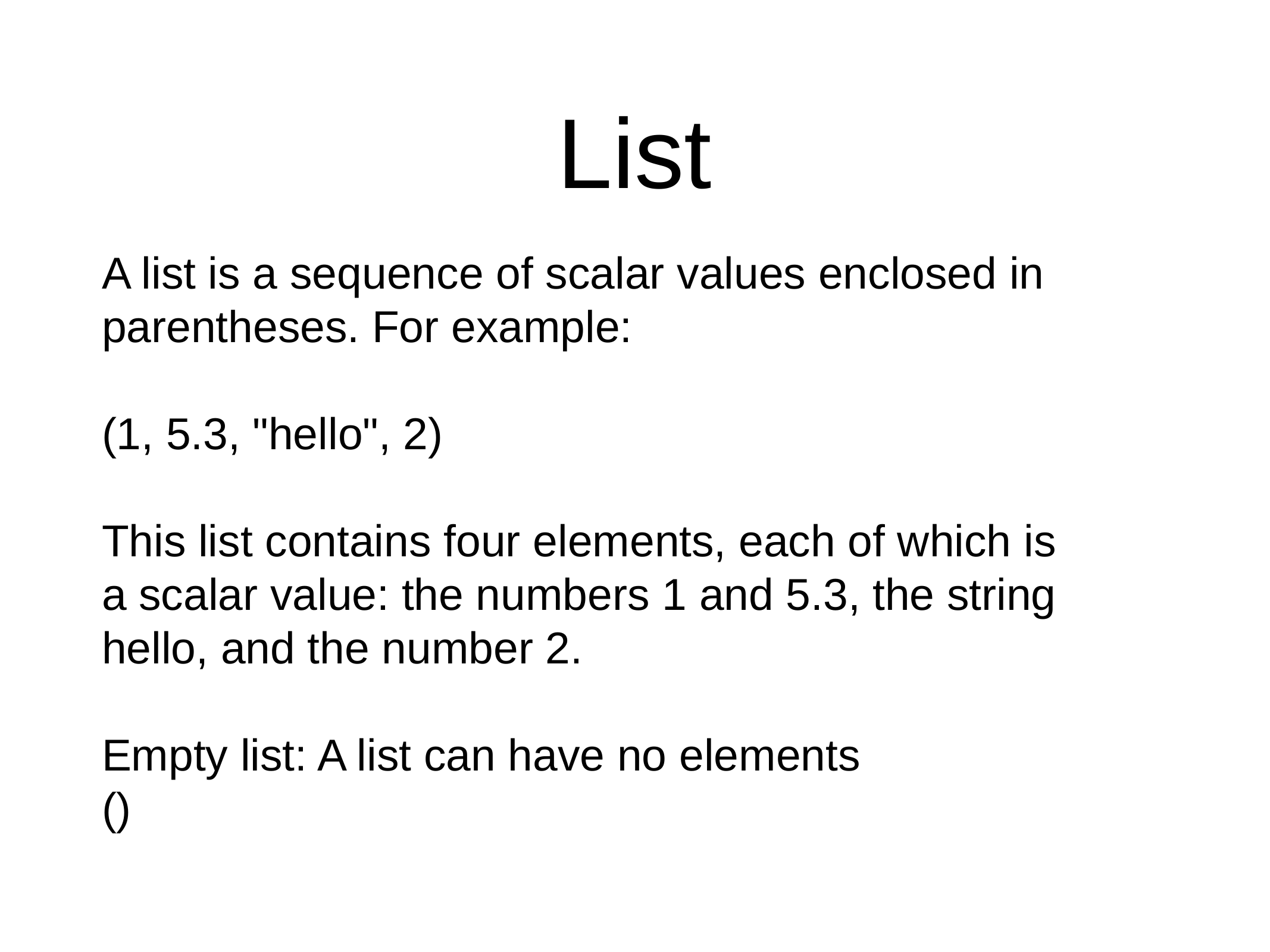

# List
A list is a sequence of scalar values enclosed in parentheses. For example:

(1, 5.3, "hello", 2)

This list contains four elements, each of which is a scalar value: the numbers 1 and 5.3, the string hello, and the number 2.

Empty list: A list can have no elements
()